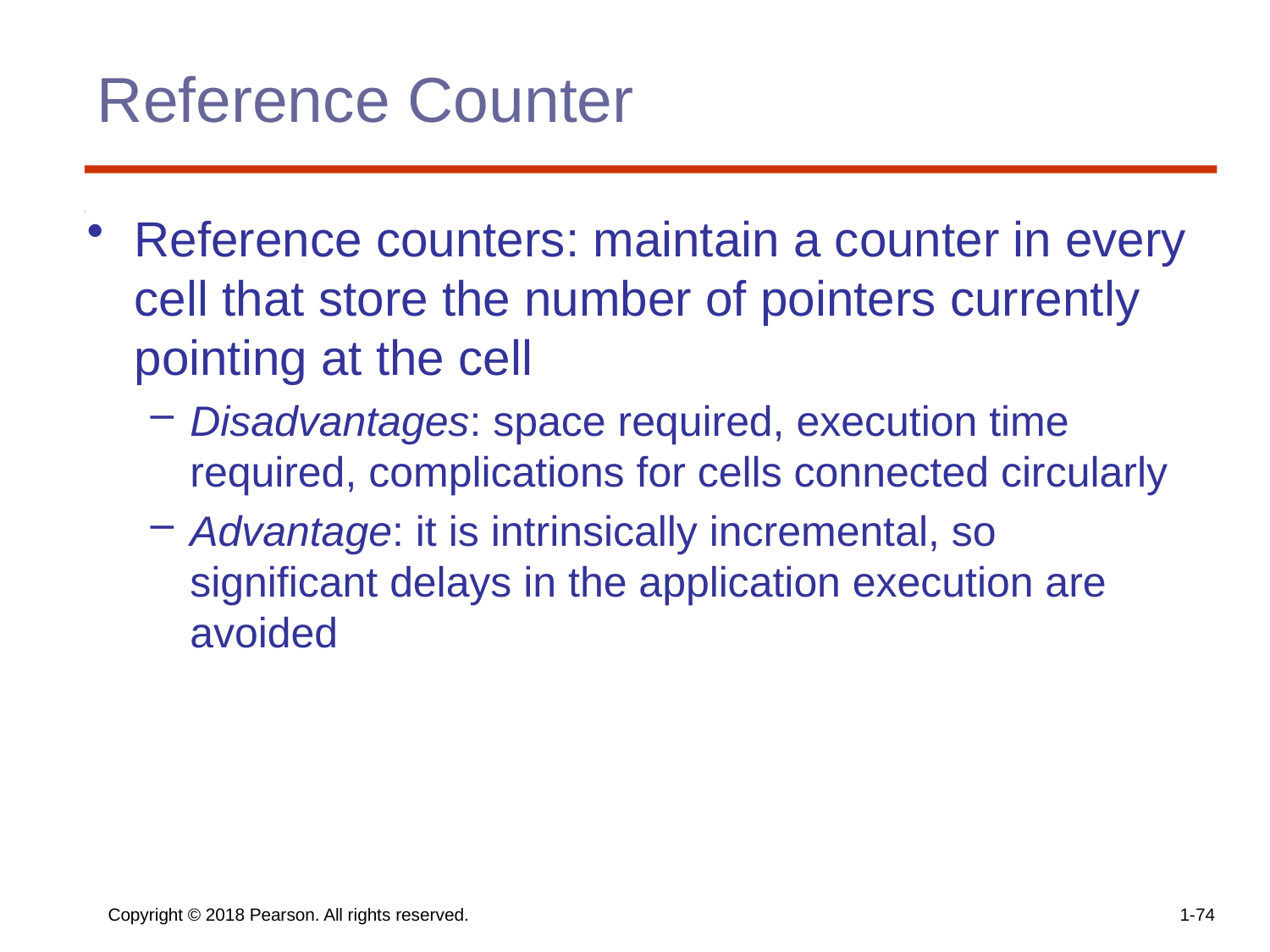

# Reference Counter
Reference counters: maintain a counter in every cell that store the number of pointers currently pointing at the cell
Disadvantages: space required, execution time required, complications for cells connected circularly
Advantage: it is intrinsically incremental, so significant delays in the application execution are avoided

Copyright © 2018 Pearson. All rights reserved.
1-74